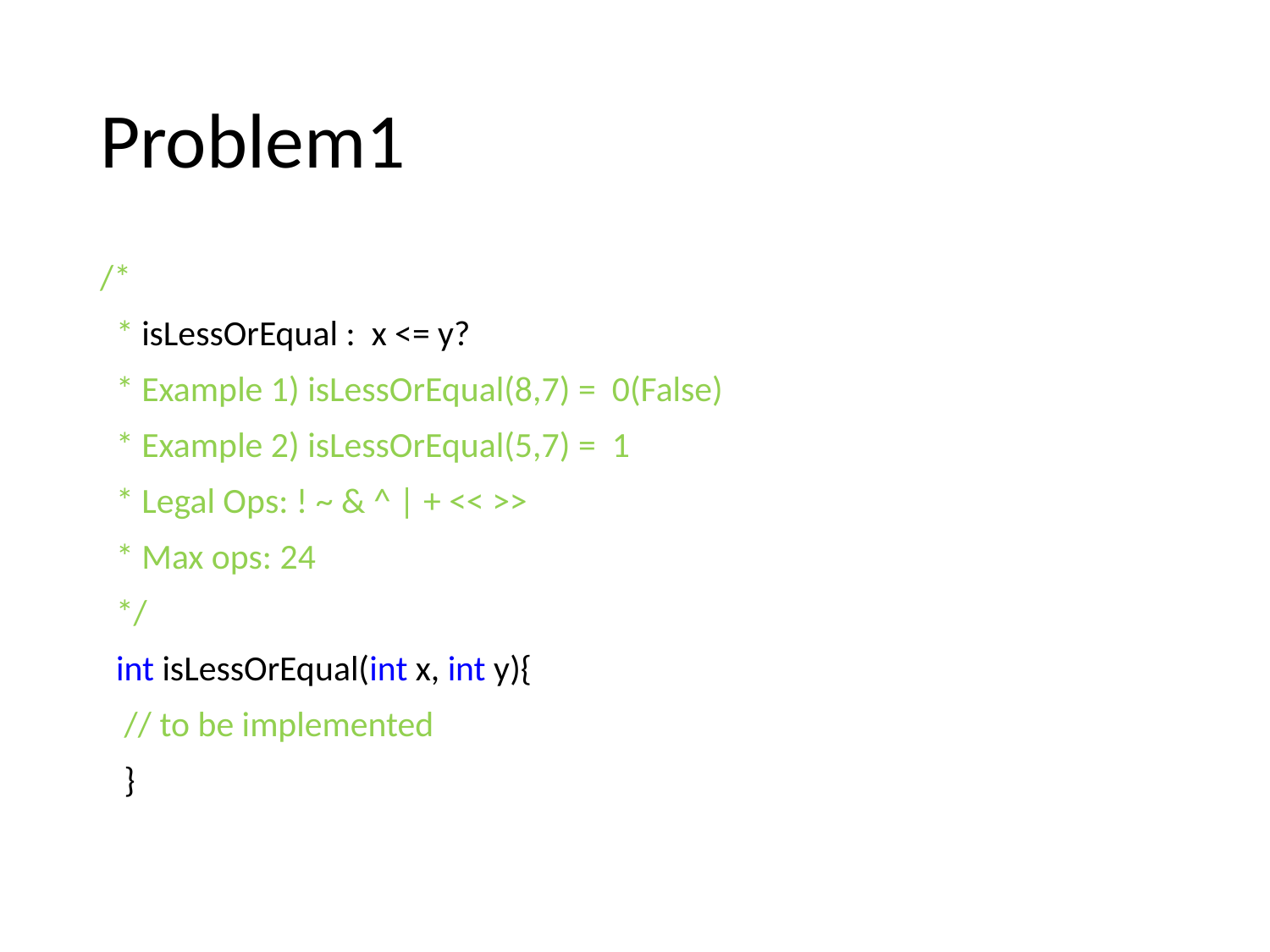

# Problem1
/*
  * isLessOrEqual :  x <= y?
  * Example 1) isLessOrEqual(8,7) =  0(False)
  * Example 2) isLessOrEqual(5,7) =  1
  * Legal Ops: ! ~ & ^ | + << >>
  * Max ops: 24
  */
  int isLessOrEqual(int x, int y){
   // to be implemented
   }